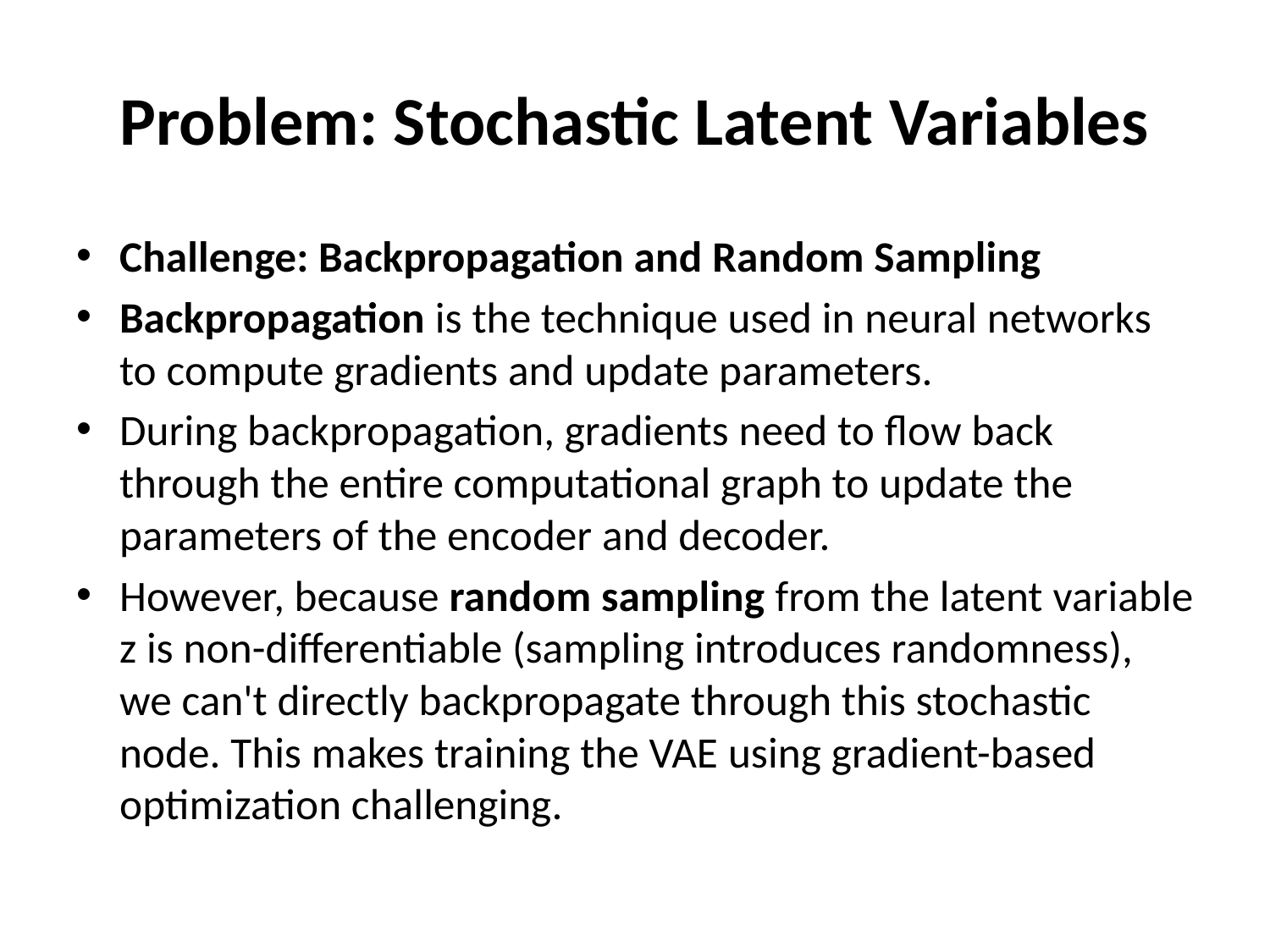

# Problem: Stochastic Latent Variables
Challenge: Backpropagation and Random Sampling
Backpropagation is the technique used in neural networks to compute gradients and update parameters.
During backpropagation, gradients need to flow back through the entire computational graph to update the parameters of the encoder and decoder.
However, because random sampling from the latent variable z is non-differentiable (sampling introduces randomness), we can't directly backpropagate through this stochastic node. This makes training the VAE using gradient-based optimization challenging.